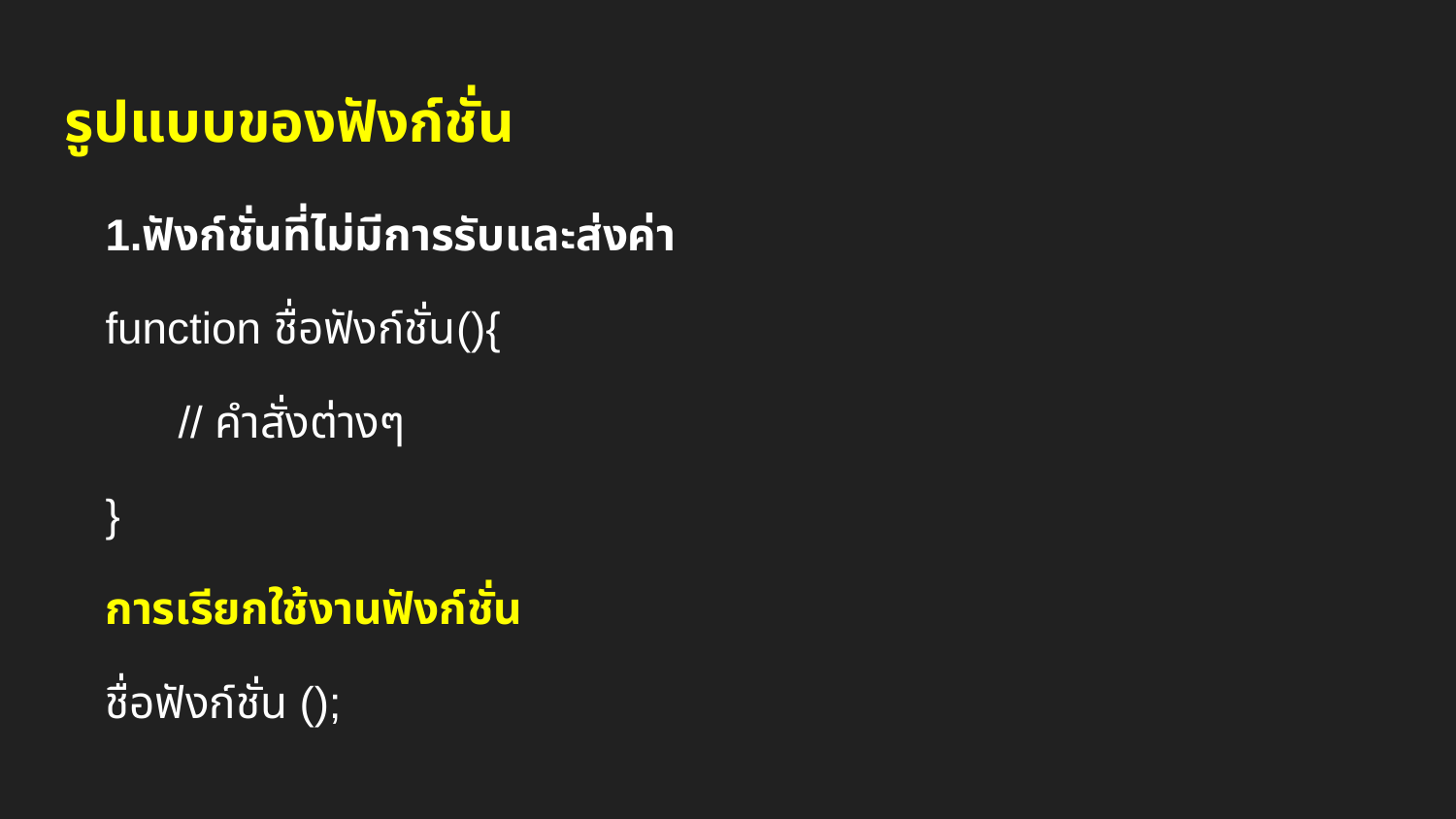

# รูปแบบของฟังก์ชั่น
1.ฟังก์ชั่นที่ไม่มีการรับและส่งค่า
function ชื่อฟังก์ชั่น(){
// คำสั่งต่างๆ
}
การเรียกใช้งานฟังก์ชั่น
ชื่อฟังก์ชั่น ();